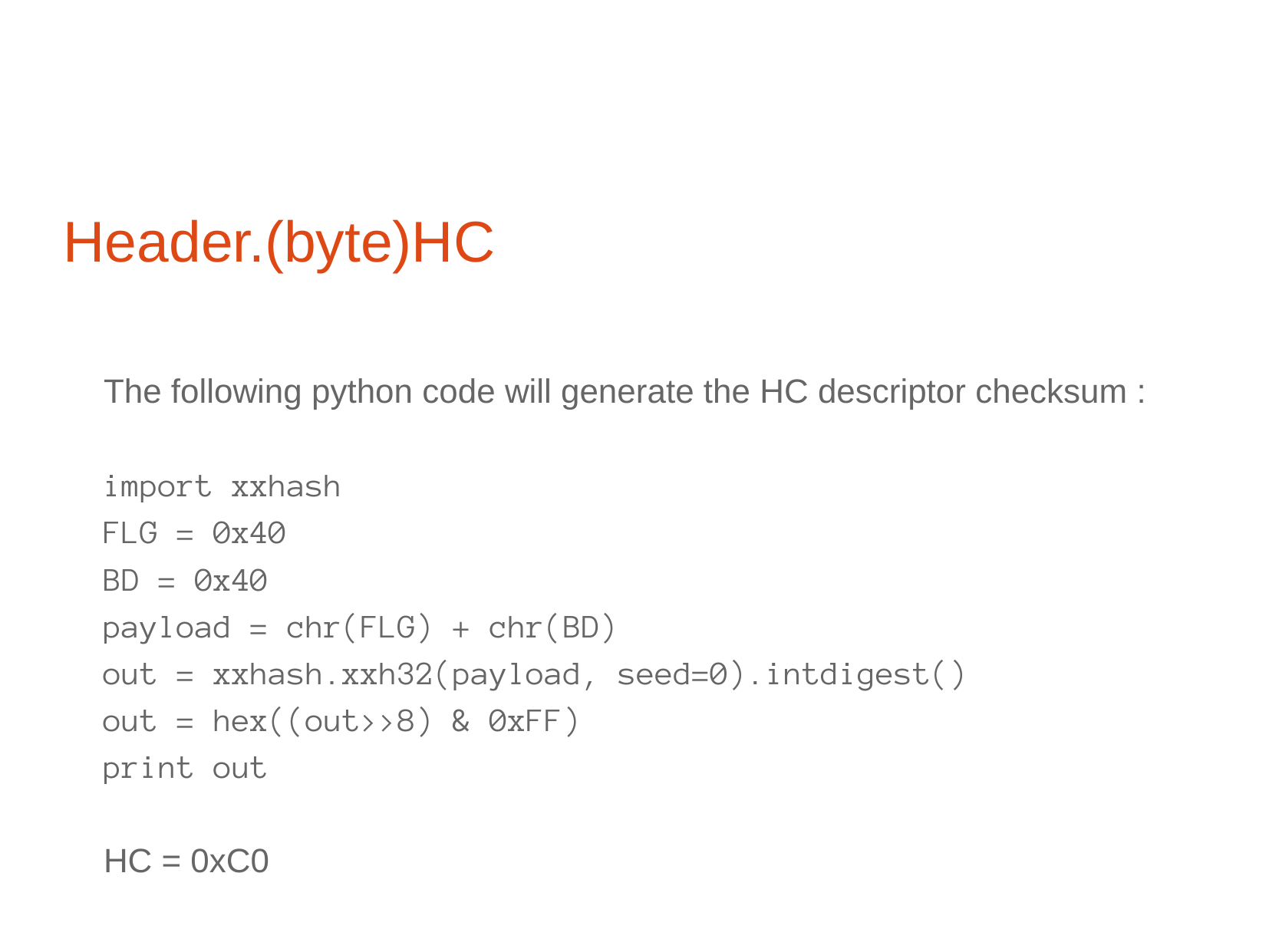

Header.(byte)HC

The following python code will generate the HC descriptor checksum :

import xxhash
FLG = 0x40
BD = 0x40
payload = chr(FLG) + chr(BD)
out = xxhash.xxh32(payload, seed=0).intdigest()
out = hex((out>>8) & 0xFF)
print out

HC = 0xC0